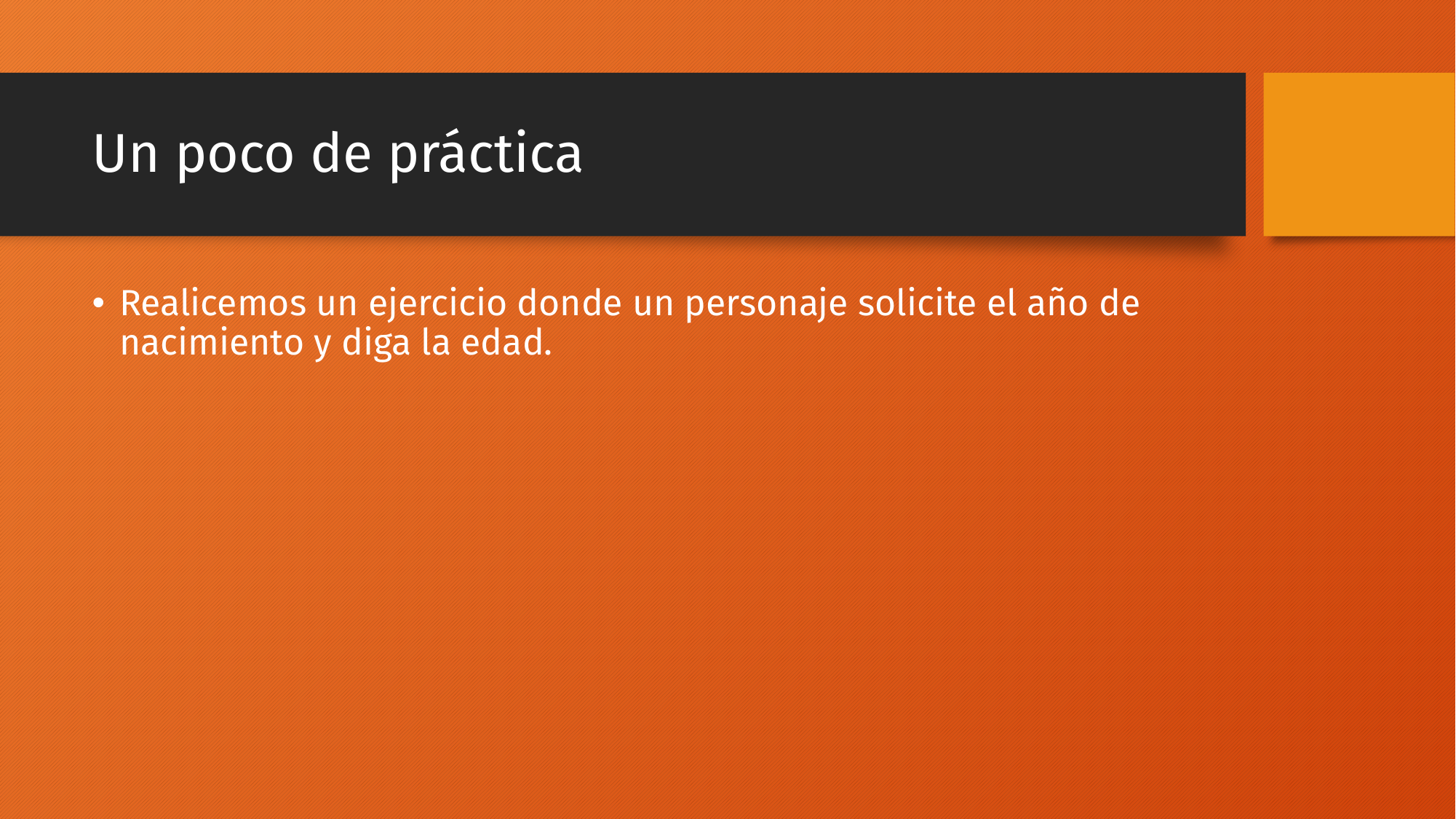

# Un poco de práctica
Realicemos un ejercicio donde un personaje solicite el año de nacimiento y diga la edad.